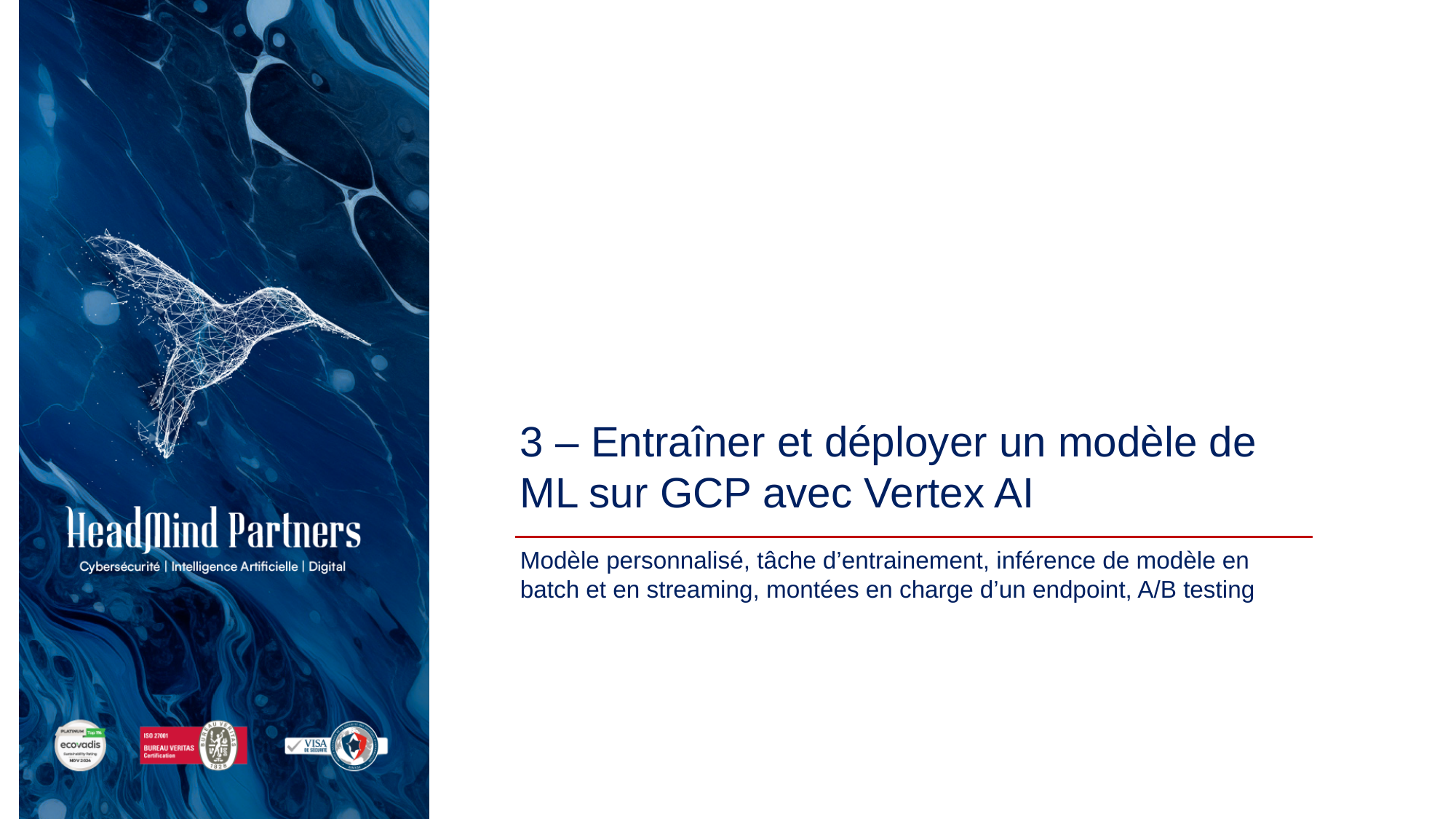

# 3 – Entraîner et déployer un modèle de ML sur GCP avec Vertex AI
Modèle personnalisé, tâche d’entrainement, inférence de modèle en batch et en streaming, montées en charge d’un endpoint, A/B testing